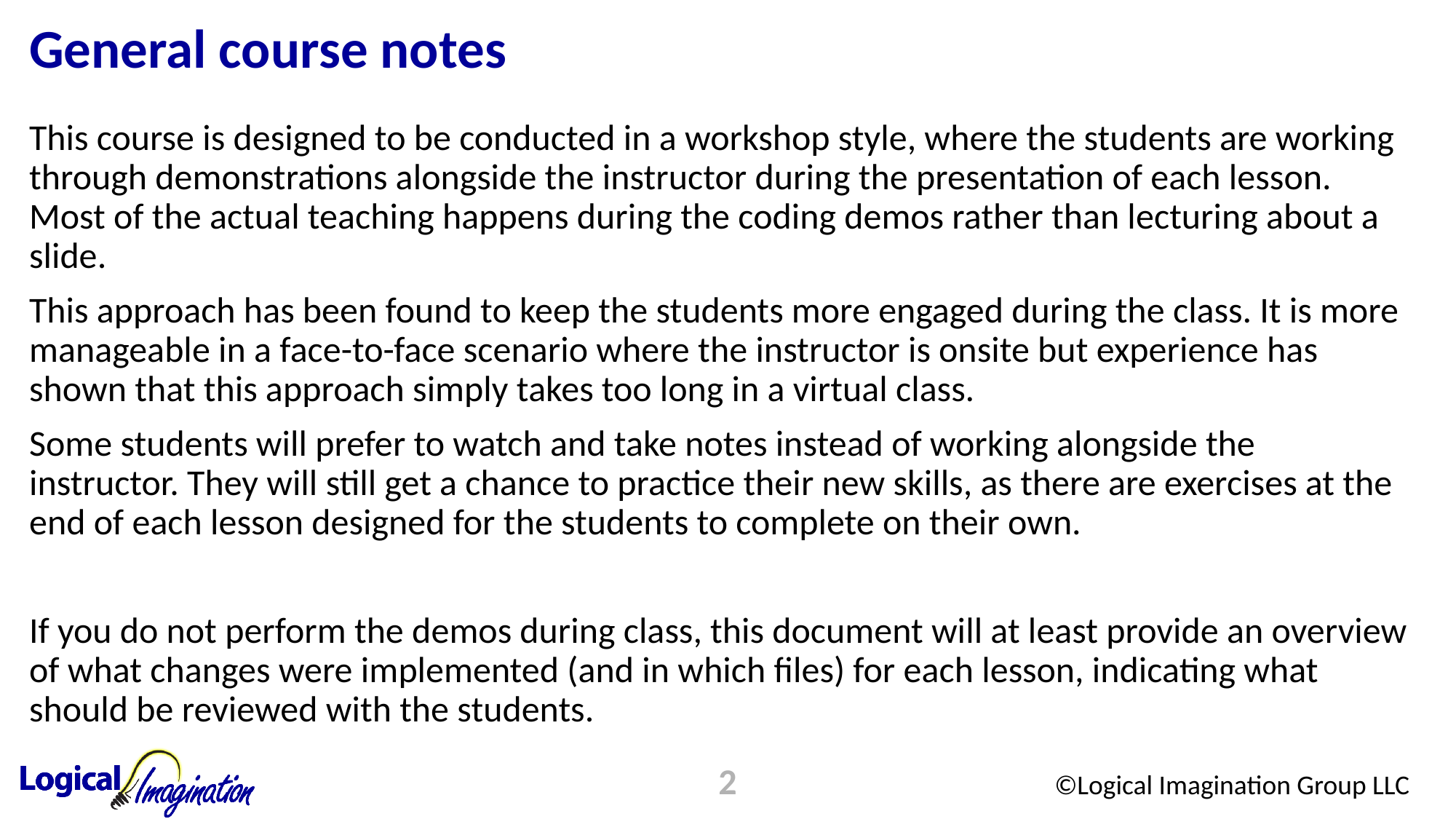

# General course notes
This course is designed to be conducted in a workshop style, where the students are working through demonstrations alongside the instructor during the presentation of each lesson. Most of the actual teaching happens during the coding demos rather than lecturing about a slide.
This approach has been found to keep the students more engaged during the class. It is more manageable in a face-to-face scenario where the instructor is onsite but experience has shown that this approach simply takes too long in a virtual class.
Some students will prefer to watch and take notes instead of working alongside the instructor. They will still get a chance to practice their new skills, as there are exercises at the end of each lesson designed for the students to complete on their own.

If you do not perform the demos during class, this document will at least provide an overview of what changes were implemented (and in which files) for each lesson, indicating what should be reviewed with the students.

2